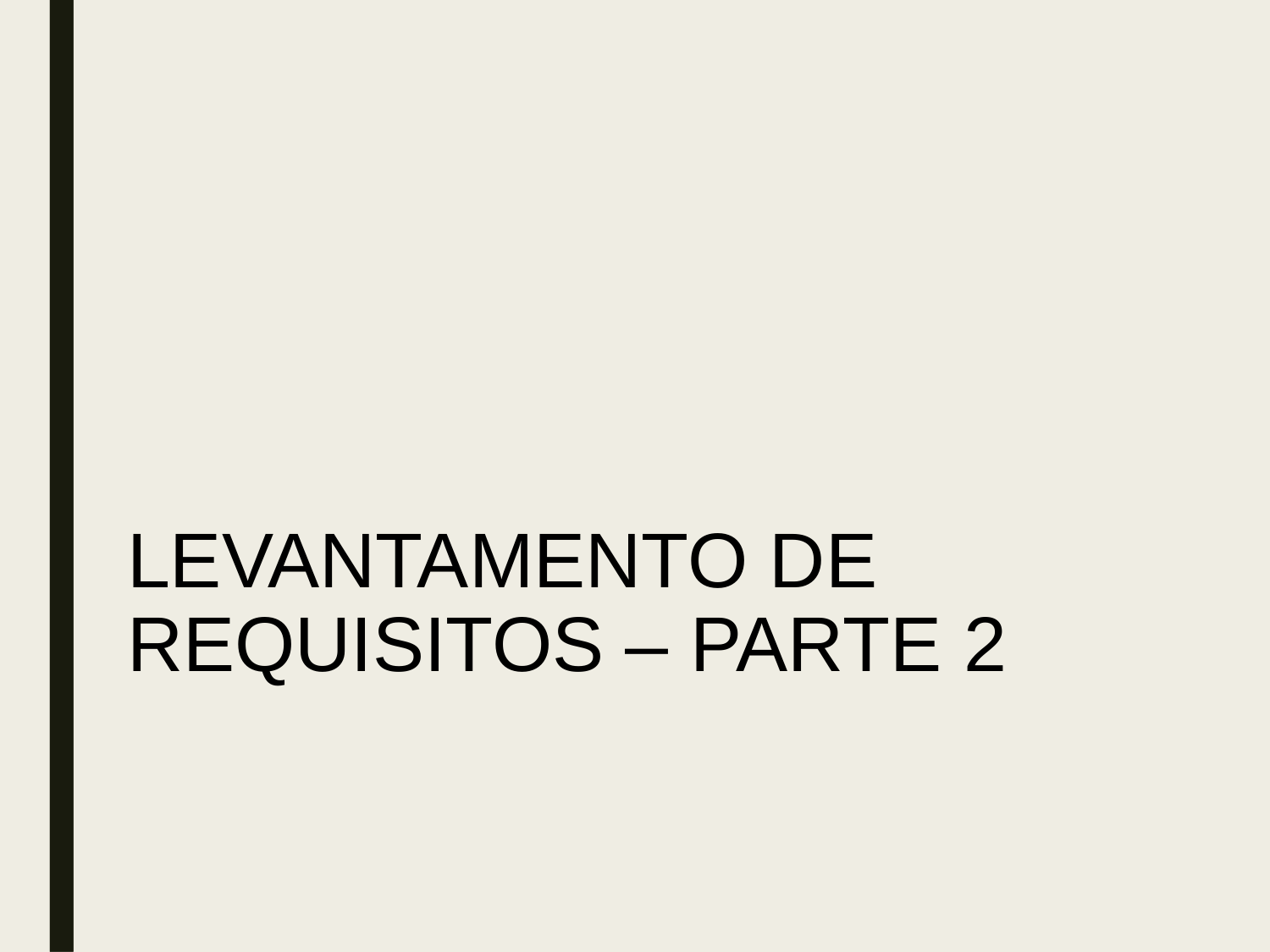

# LEVANTAMENTO DE REQUISITOS – PARTE 2